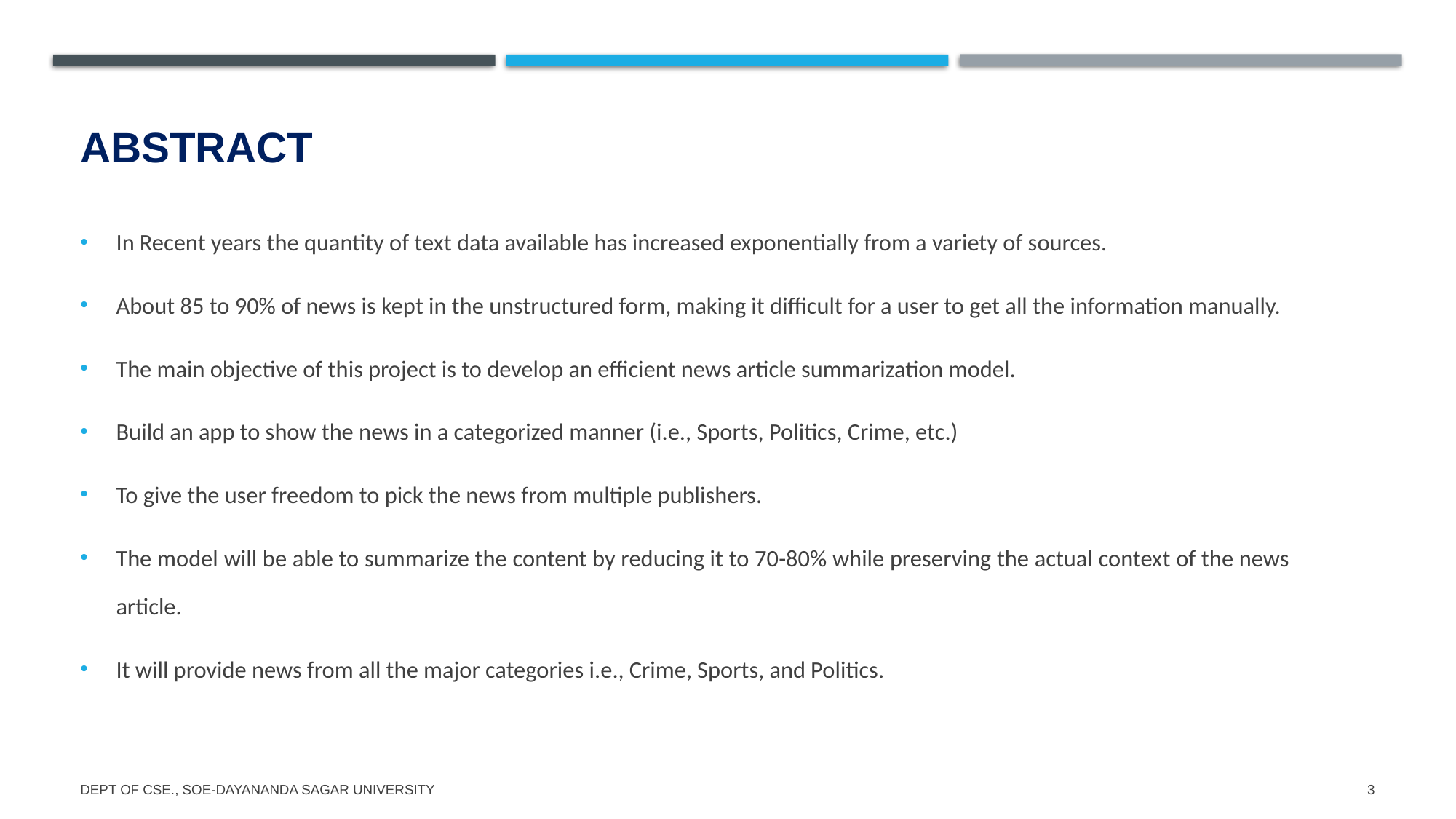

# Abstract
In Recent years the quantity of text data available has increased exponentially from a variety of sources.
About 85 to 90% of news is kept in the unstructured form, making it difficult for a user to get all the information manually.
The main objective of this project is to develop an efficient news article summarization model.
Build an app to show the news in a categorized manner (i.e., Sports, Politics, Crime, etc.)
To give the user freedom to pick the news from multiple publishers.
The model will be able to summarize the content by reducing it to 70-80% while preserving the actual context of the news article.
It will provide news from all the major categories i.e., Crime, Sports, and Politics.
Dept of CSE., SOE-Dayananda Sagar University
3